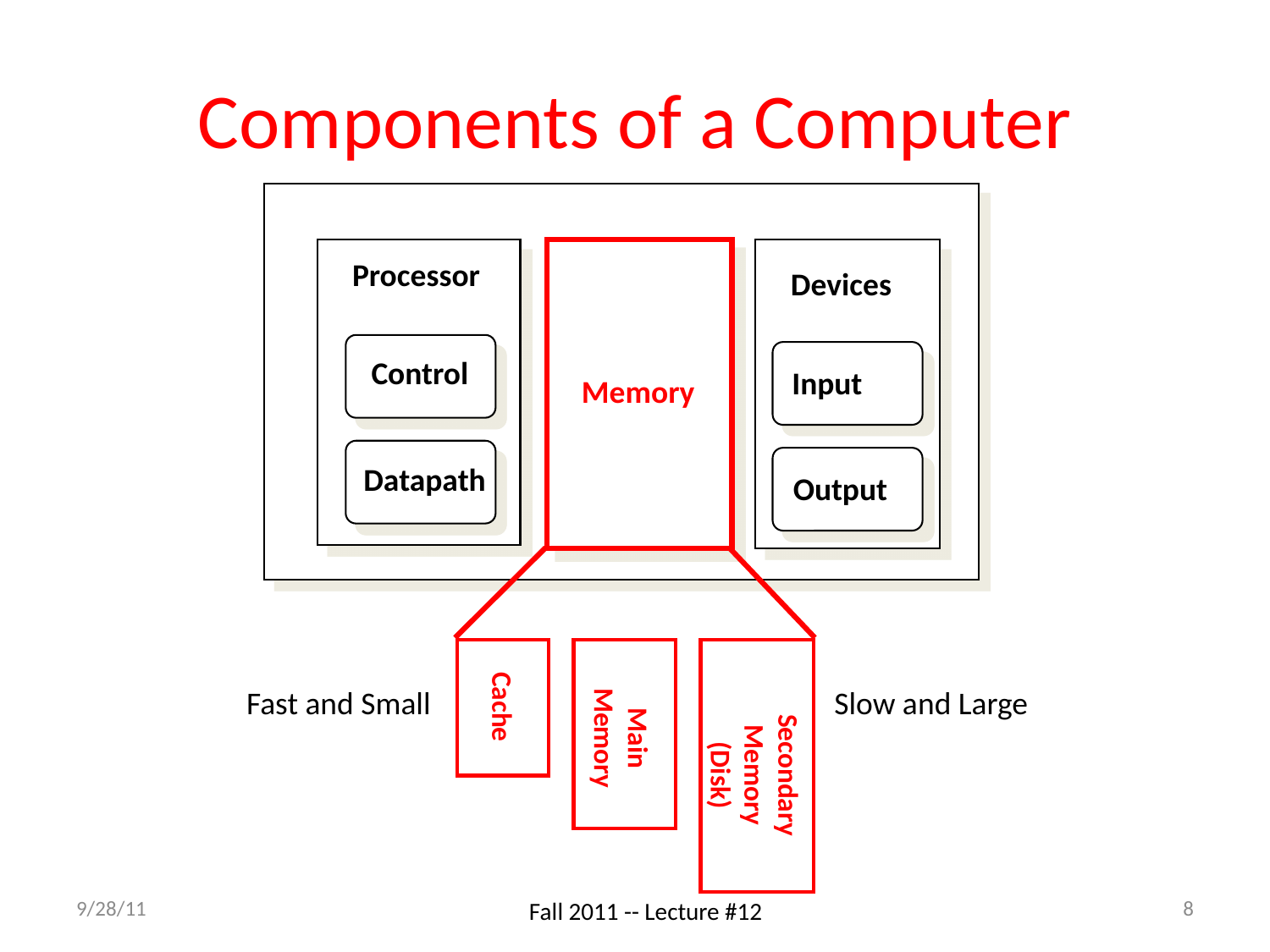

# Components of a Computer

 Processor
Devices

Control
Input
Memory

Datapath
Output

Cache
Main Memory
Secondary Memory
(Disk)
Fast and Small
Slow and Large
9/28/11
8